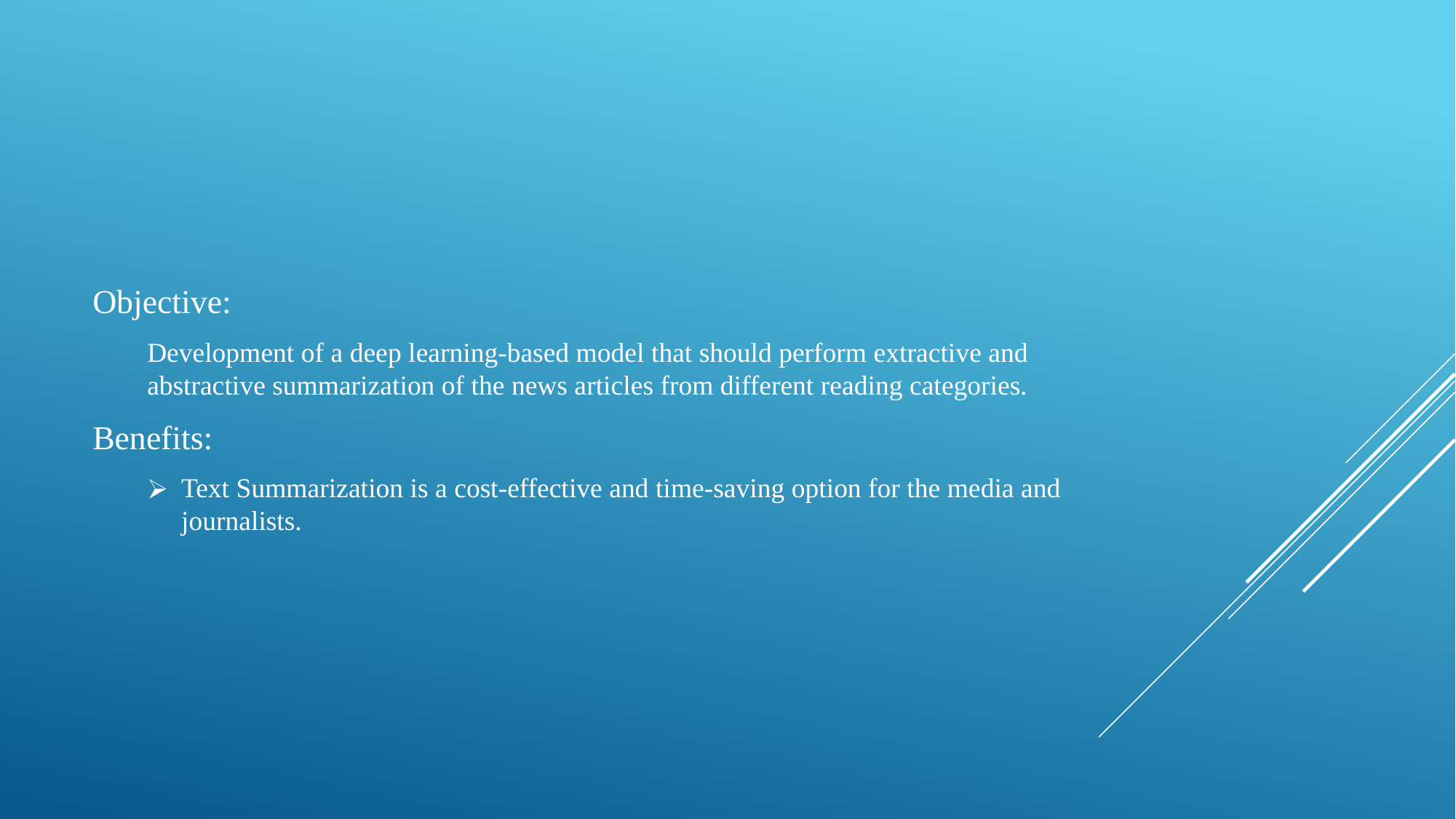

Objective:
Development of a deep learning-based model that should perform extractive and abstractive summarization of the news articles from different reading categories.
Benefits:
Text Summarization is a cost-effective and time-saving option for the media and journalists.